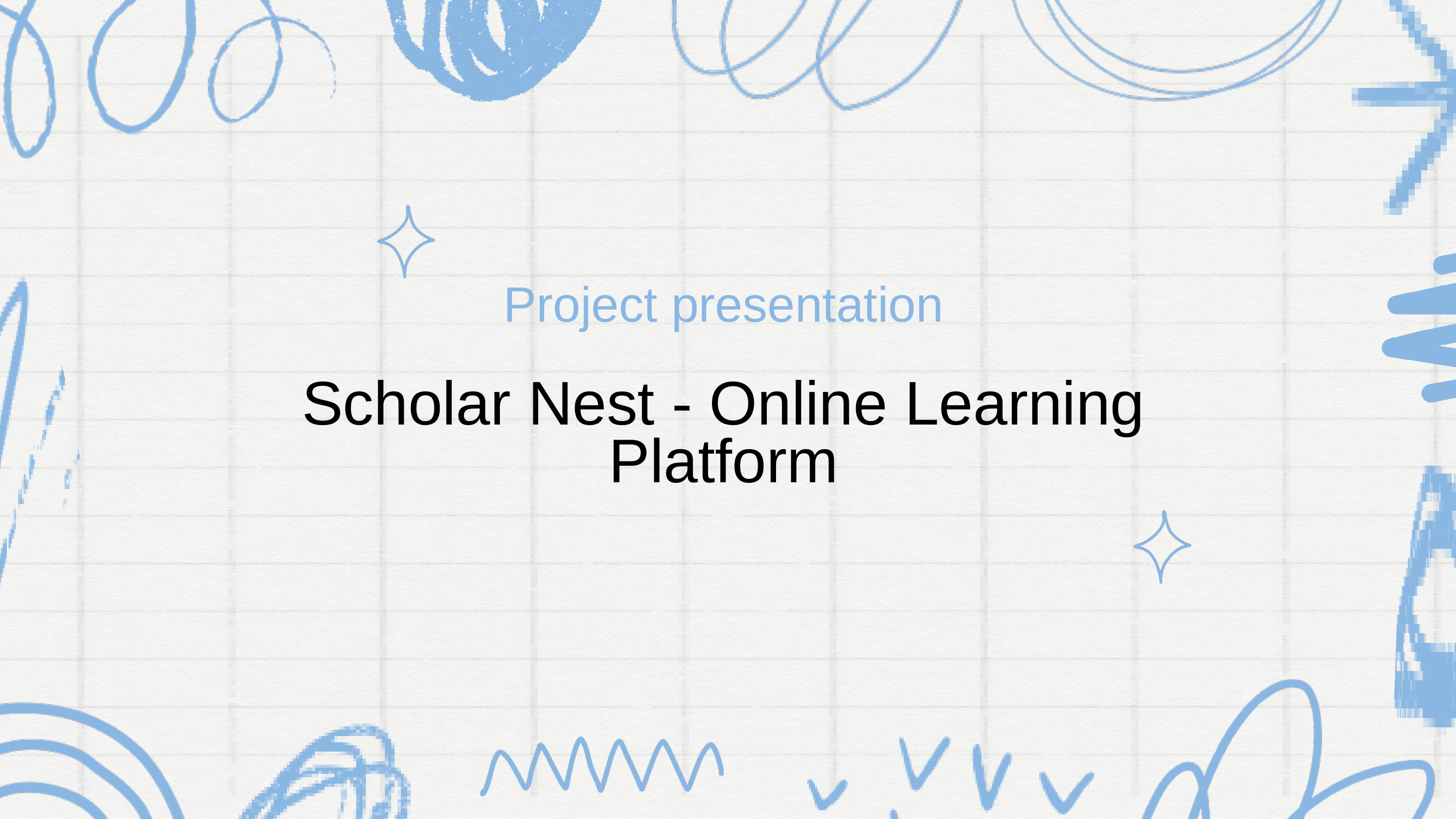

Project presentation

Scholar Nest - Online Learning Platform